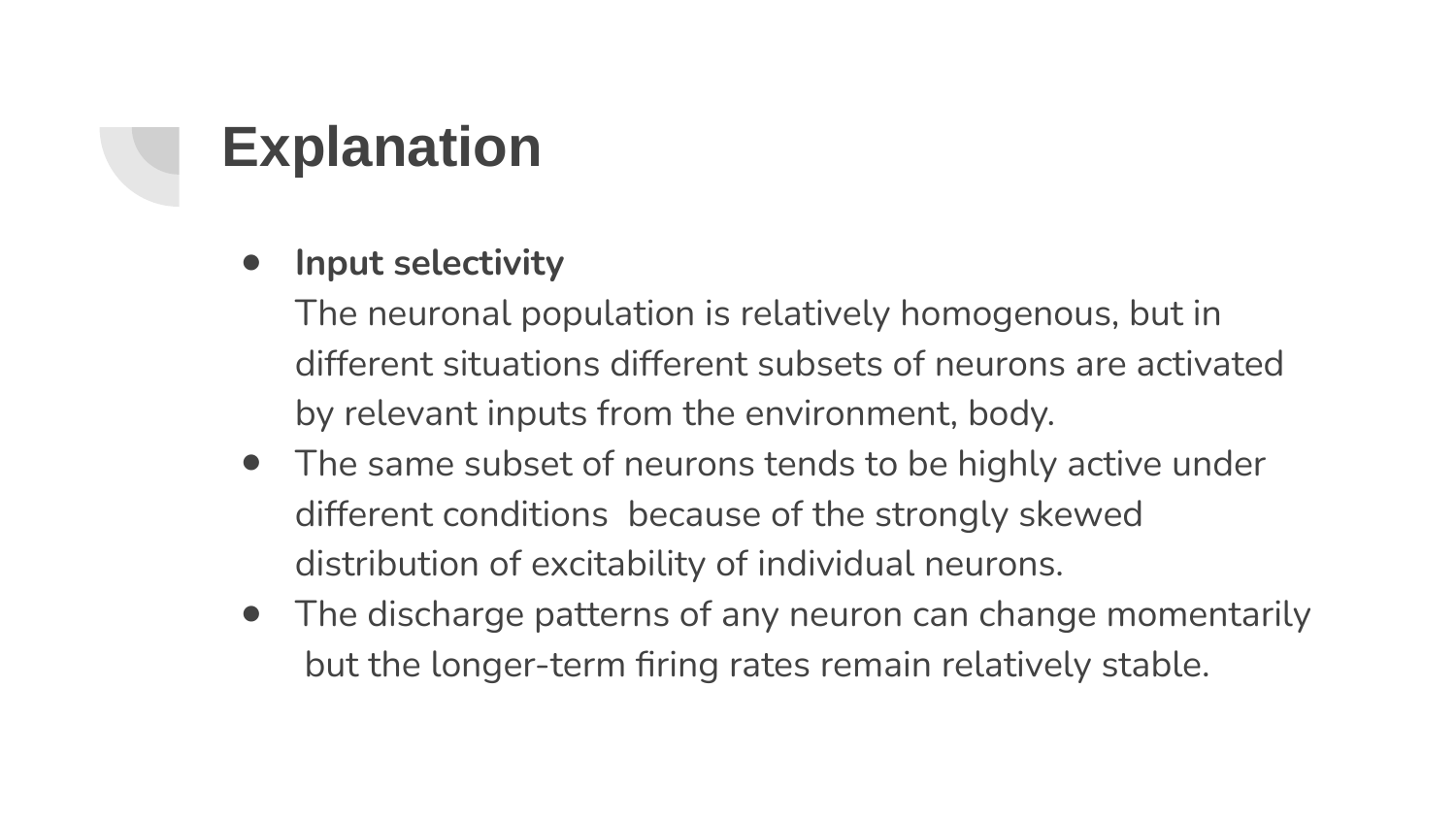

# Explanation
Input selectivity
The neuronal population is relatively homogenous, but in different situations different subsets of neurons are activated by relevant inputs from the environment, body.
The same subset of neurons tends to be highly active under different conditions  because of the strongly skewed distribution of excitability of individual neurons.
The discharge patterns of any neuron can change momentarily  but the longer-term firing rates remain relatively stable.